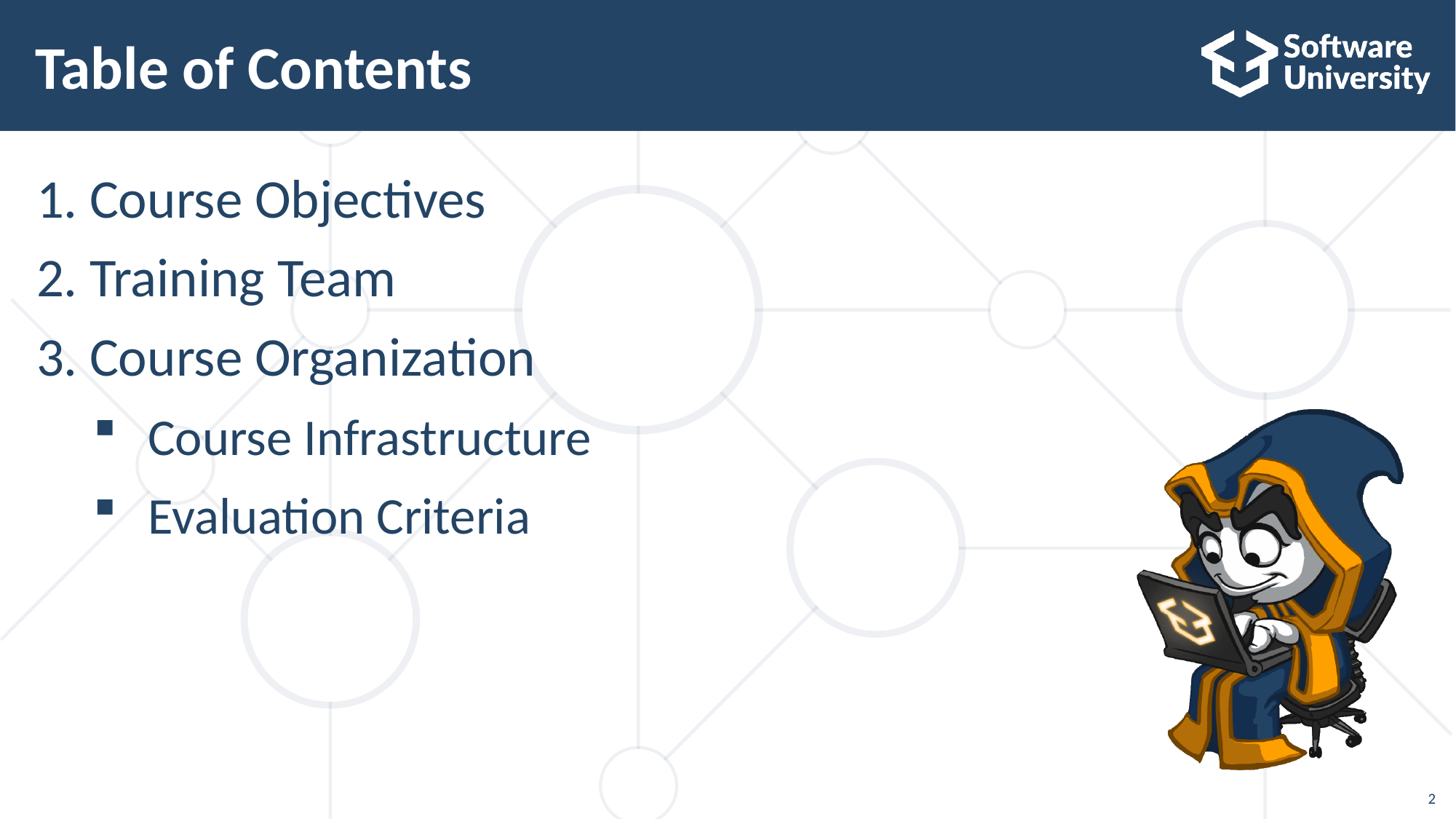

# Table of Contents
Course Objectives
Training Team
Course Organization
Course Infrastructure
Evaluation Criteria
2